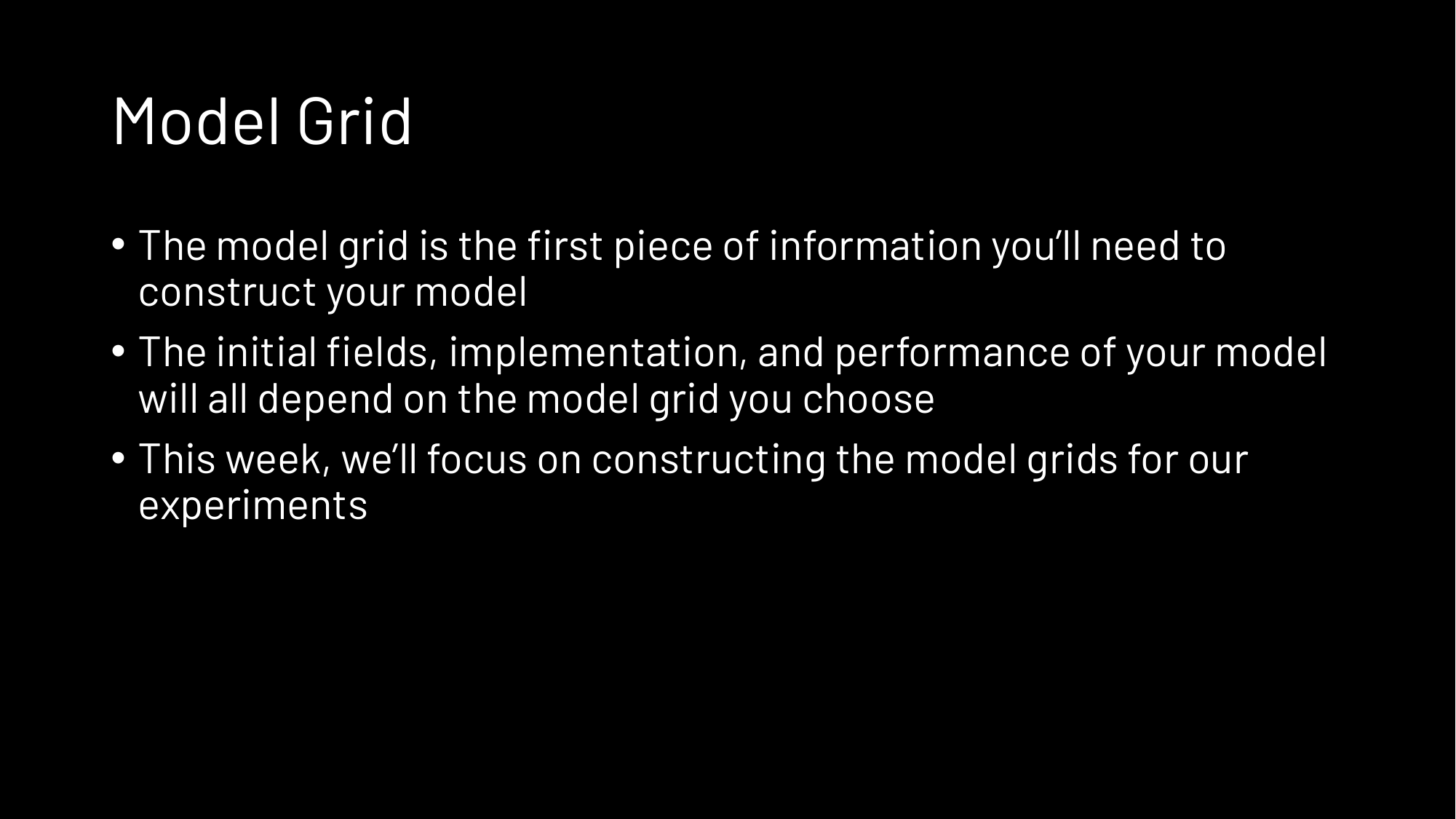

# Model Grid
The model grid is the first piece of information you’ll need to construct your model
The initial fields, implementation, and performance of your model will all depend on the model grid you choose
This week, we’ll focus on constructing the model grids for our experiments